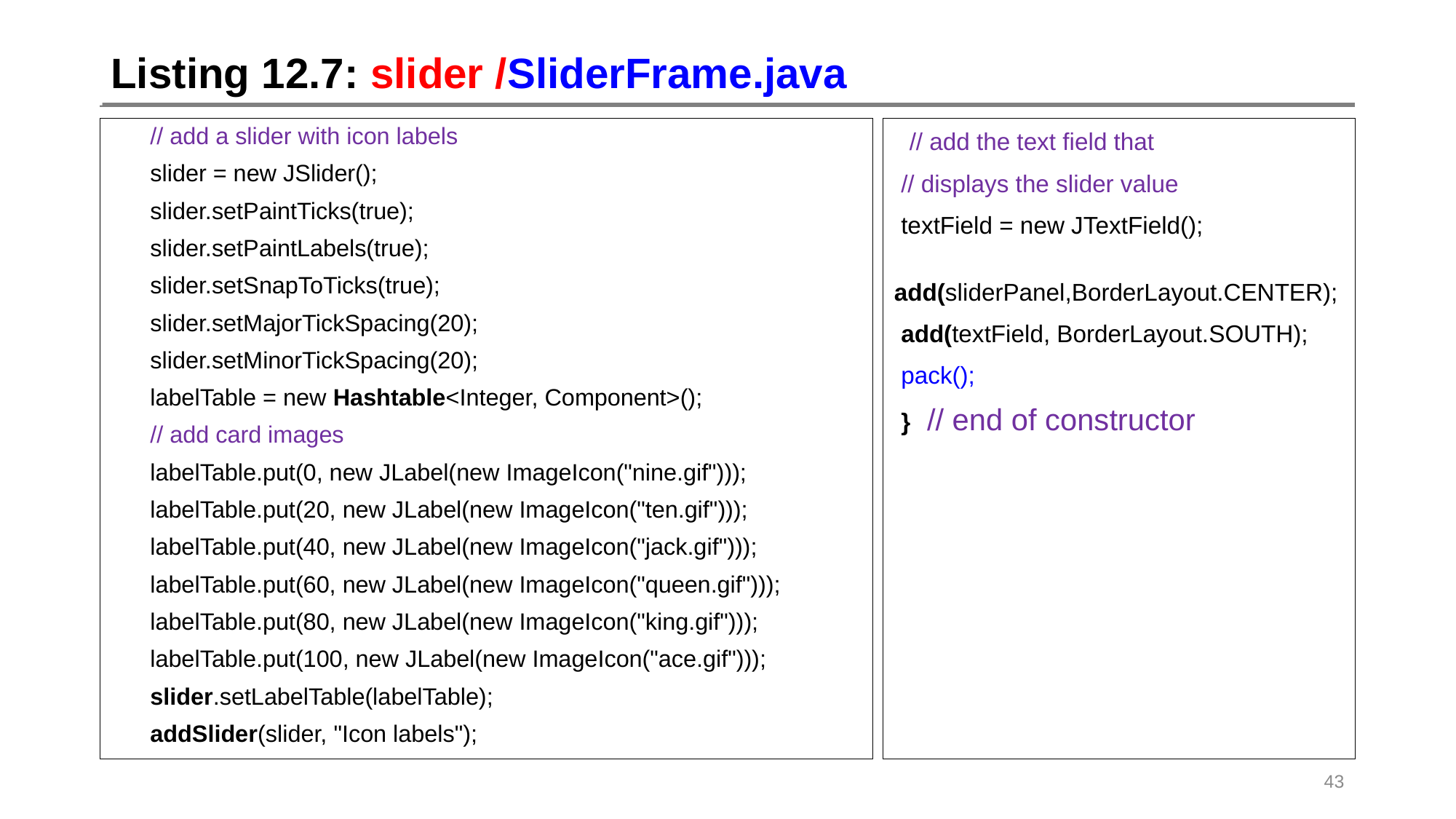

# Listing 12.7: slider /SliderFrame.java
      // add a slider with icon labels
      slider = new JSlider();
      slider.setPaintTicks(true);
      slider.setPaintLabels(true);
      slider.setSnapToTicks(true);
      slider.setMajorTickSpacing(20);
      slider.setMinorTickSpacing(20);
      labelTable = new Hashtable<Integer, Component>();
      // add card images
      labelTable.put(0, new JLabel(new ImageIcon("nine.gif")));
      labelTable.put(20, new JLabel(new ImageIcon("ten.gif")));
      labelTable.put(40, new JLabel(new ImageIcon("jack.gif")));
      labelTable.put(60, new JLabel(new ImageIcon("queen.gif")));
      labelTable.put(80, new JLabel(new ImageIcon("king.gif")));
      labelTable.put(100, new JLabel(new ImageIcon("ace.gif")));
      slider.setLabelTable(labelTable);
      addSlider(slider, "Icon labels");

  // add the text field that
 // displays the slider value
 textField = new JTextField();
 add(sliderPanel,BorderLayout.CENTER);
 add(textField, BorderLayout.SOUTH);
 pack();
 }  // end of constructor
43